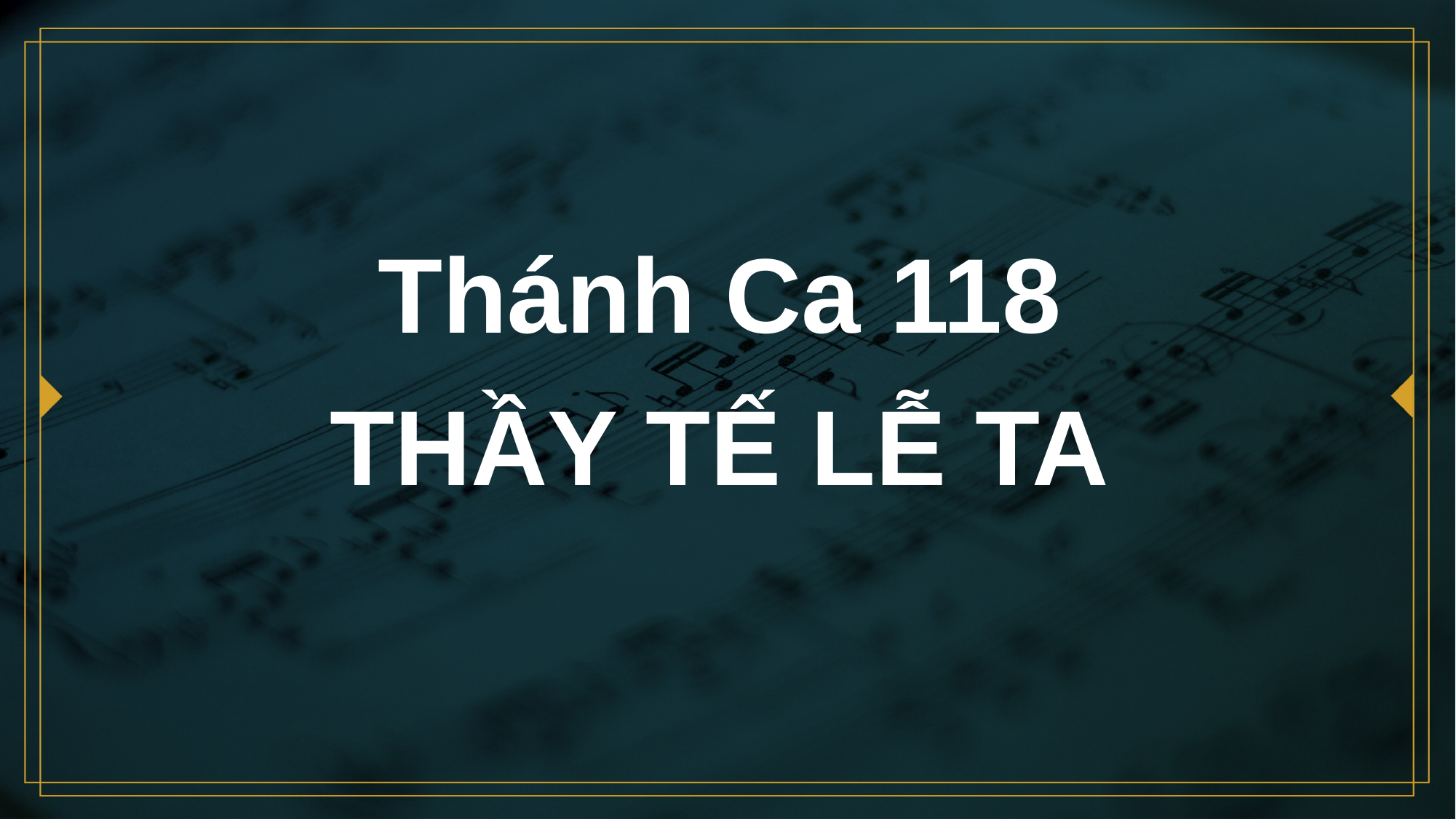

# Thánh Ca 118 THẦY TẾ LỄ TA